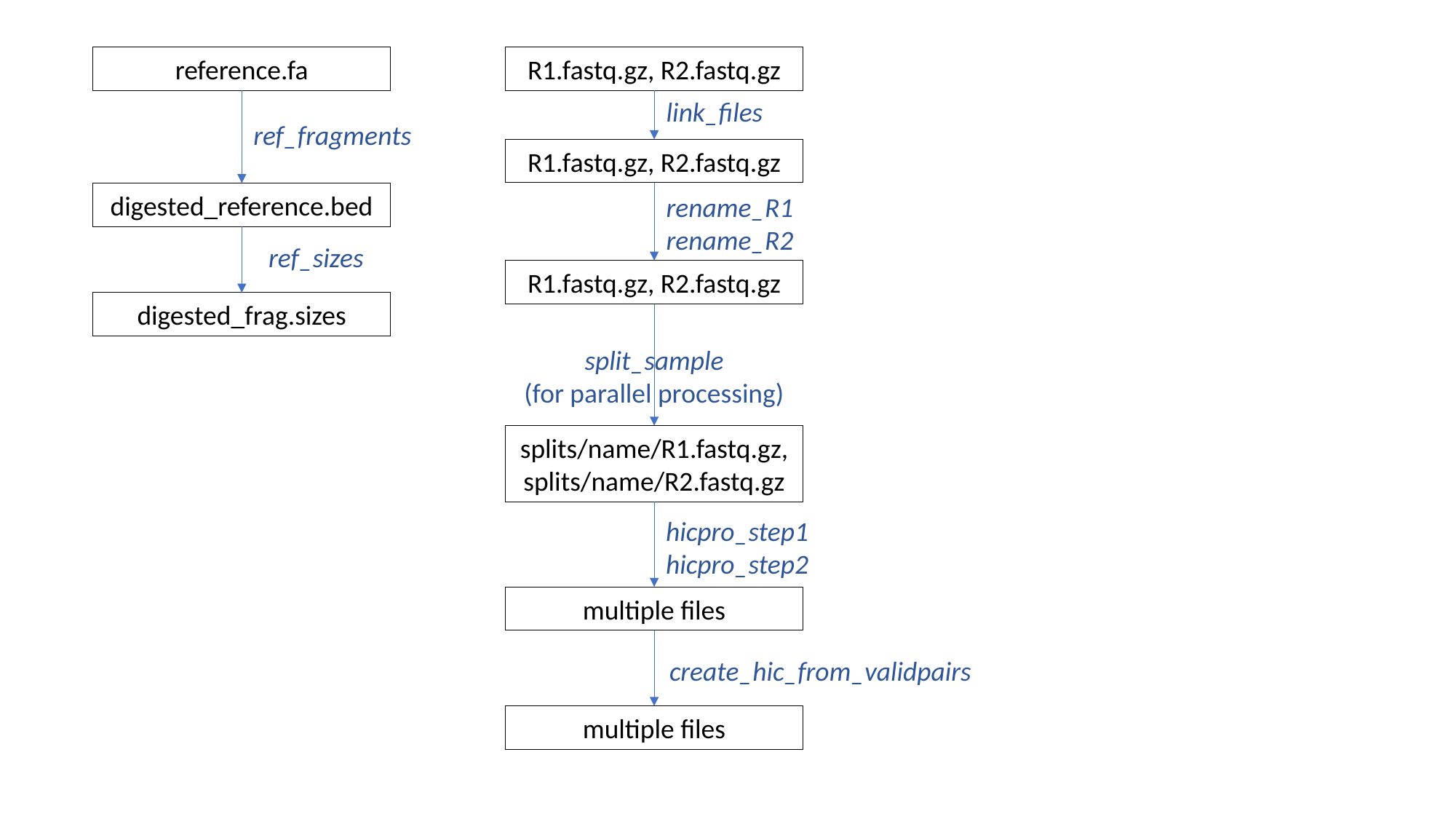

reference.fa
R1.fastq.gz, R2.fastq.gz
link_files
ref_fragments
R1.fastq.gz, R2.fastq.gz
digested_reference.bed
rename_R1
rename_R2
ref_sizes
R1.fastq.gz, R2.fastq.gz
digested_frag.sizes
split_sample
(for parallel processing)
splits/name/R1.fastq.gz, splits/name/R2.fastq.gz
hicpro_step1
hicpro_step2
multiple files
create_hic_from_validpairs
multiple files